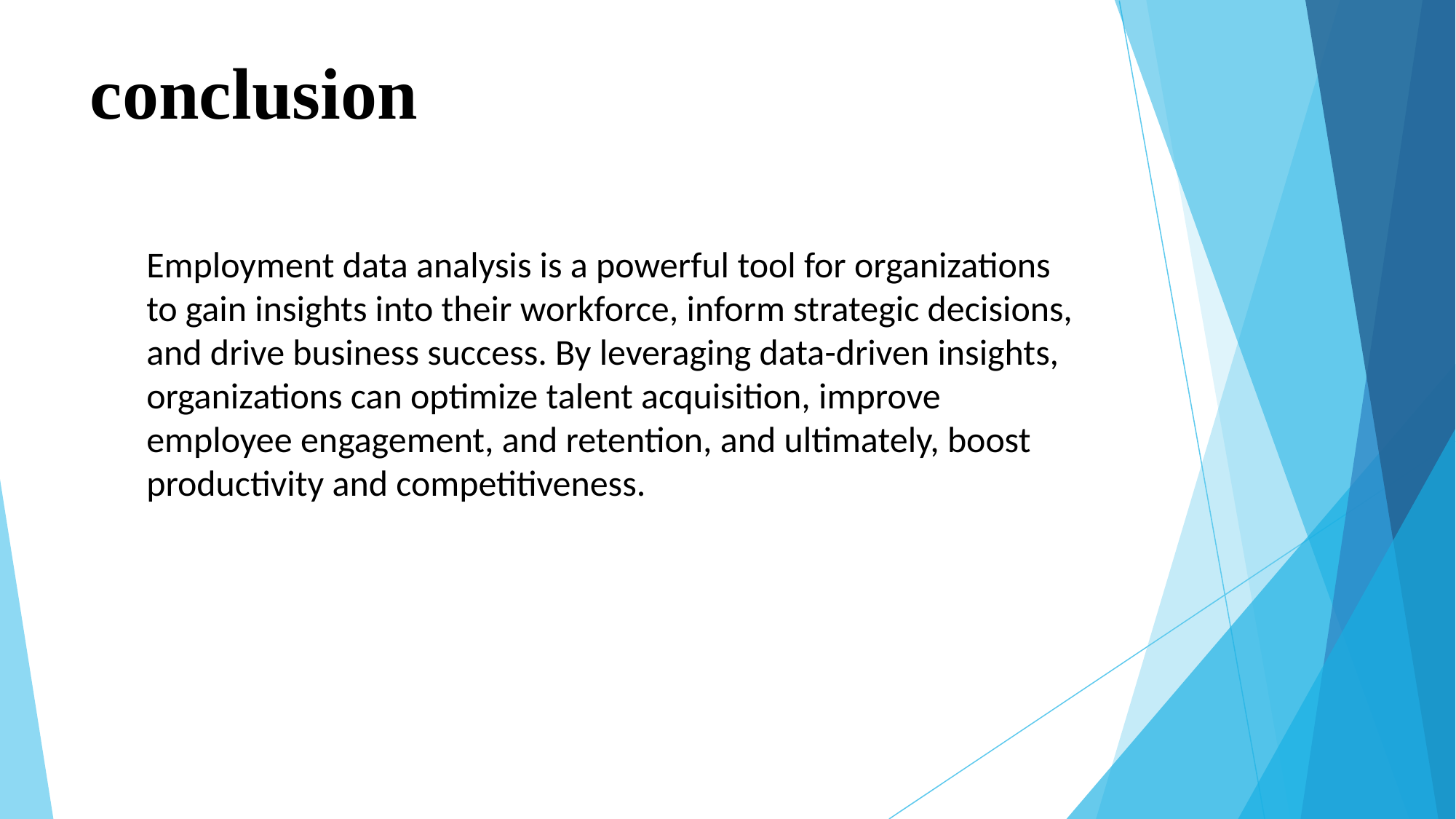

# conclusion

Employment data analysis is a powerful tool for organizations to gain insights into their workforce, inform strategic decisions, and drive business success. By leveraging data-driven insights, organizations can optimize talent acquisition, improve employee engagement, and retention, and ultimately, boost productivity and competitiveness.